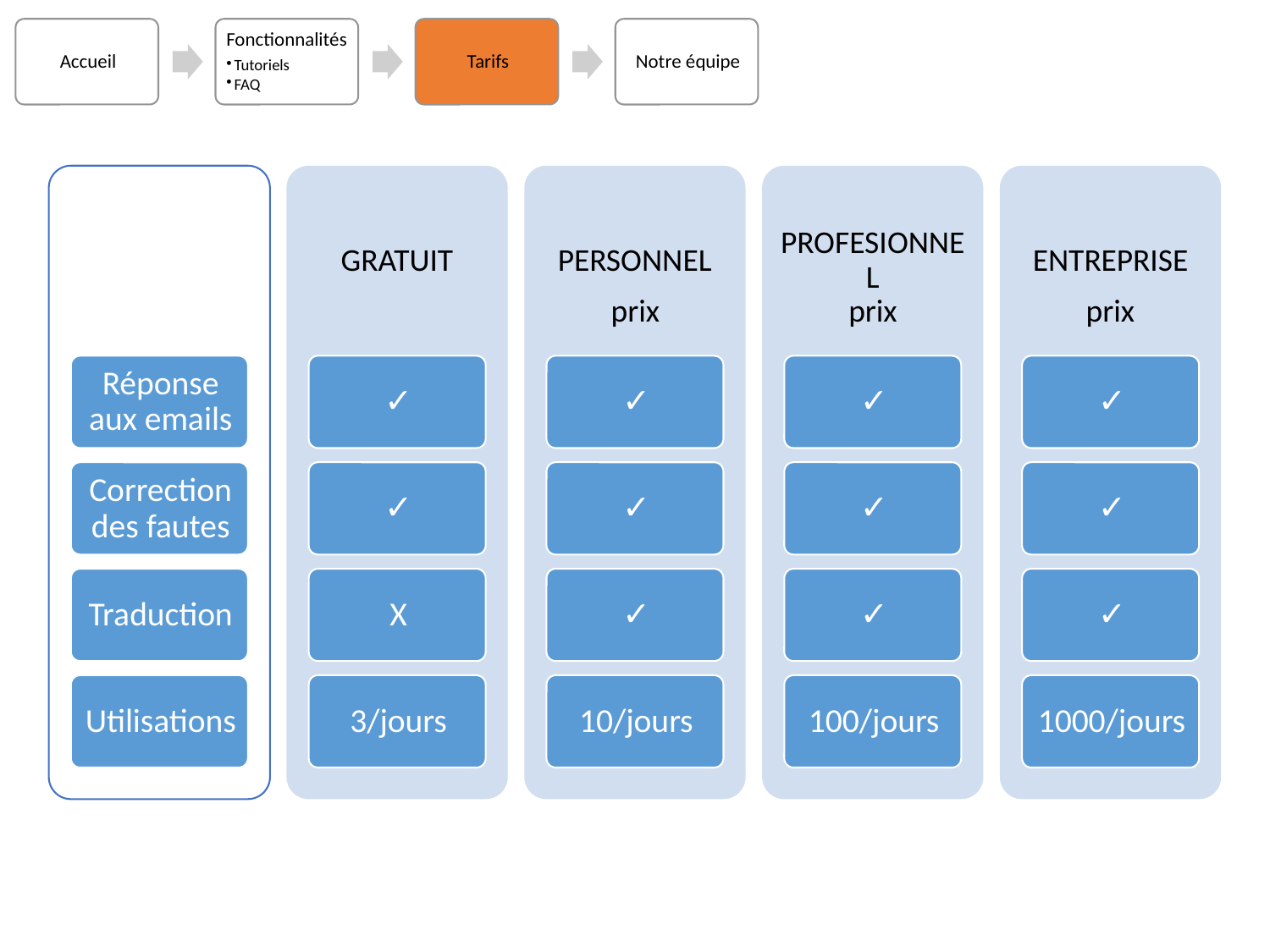

Accueil

Fonctionnalités
Tutoriels
FAQ

Tarifs

Notre équipe

Réponse aux emails
Correction des fautes
Traduction
Utilisations
GRATUIT
✓
✓
X
3/jours
PERSONNEL
✓
✓
✓
10/jours
PROFESIONNEL
✓
✓
✓
100/jours
ENTREPRISE
✓
✓
✓
1000/jours
prix
prix
prix